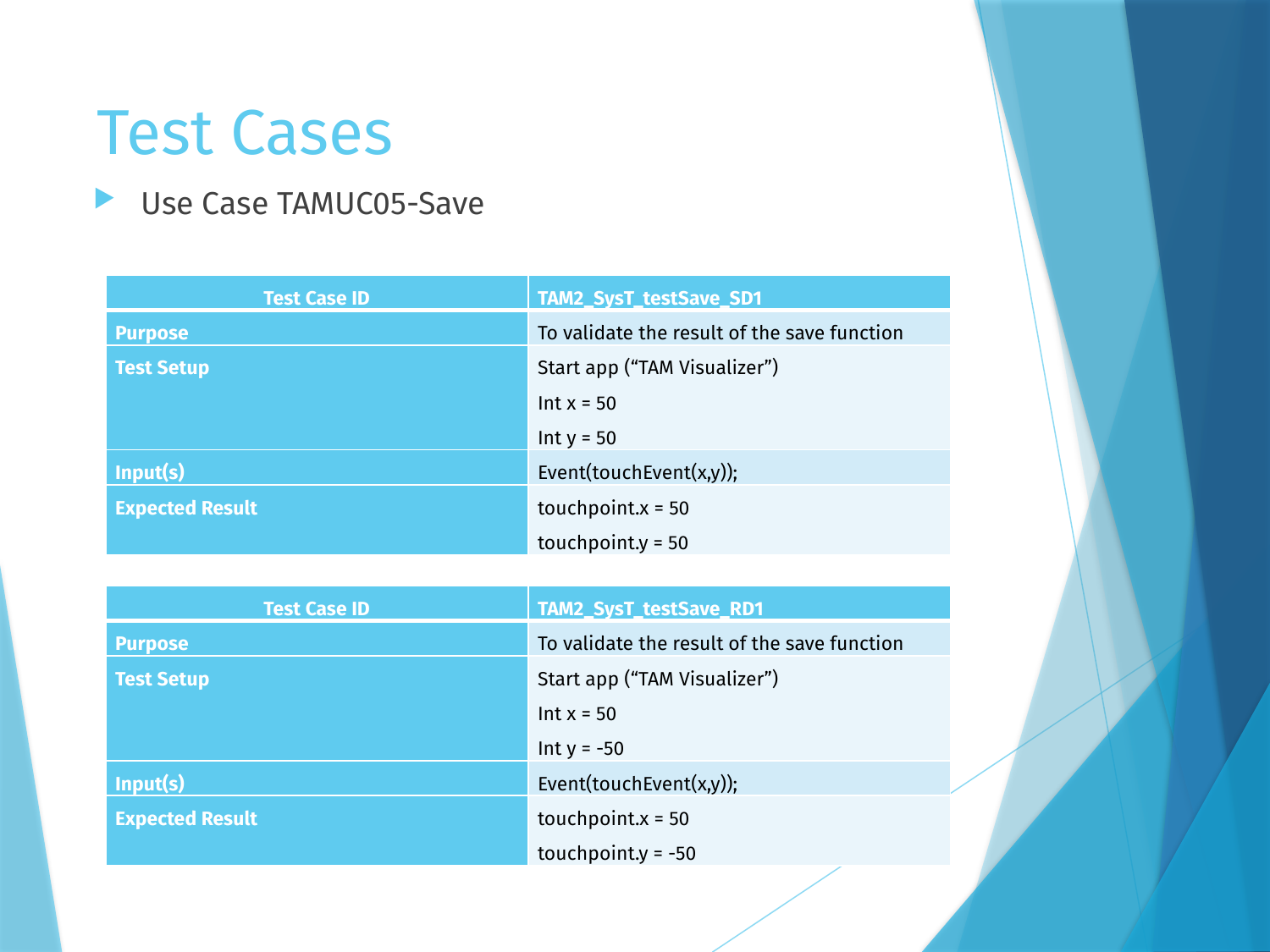

# Test Cases
Use Case TAMUC05-Save

| Test Case ID | TAM2\_SysT\_testSave\_SD1 |
| --- | --- |
| Purpose | To validate the result of the save function |
| Test Setup | Start app (“TAM Visualizer”) Int x = 50 Int y = 50 |
| Input(s) | Event(touchEvent(x,y)); |
| Expected Result | touchpoint.x = 50 touchpoint.y = 50 |
| Test Case ID | TAM2\_SysT\_testSave\_RD1 |
| --- | --- |
| Purpose | To validate the result of the save function |
| Test Setup | Start app (“TAM Visualizer”) Int x = 50 Int y = -50 |
| Input(s) | Event(touchEvent(x,y)); |
| Expected Result | touchpoint.x = 50 touchpoint.y = -50 |